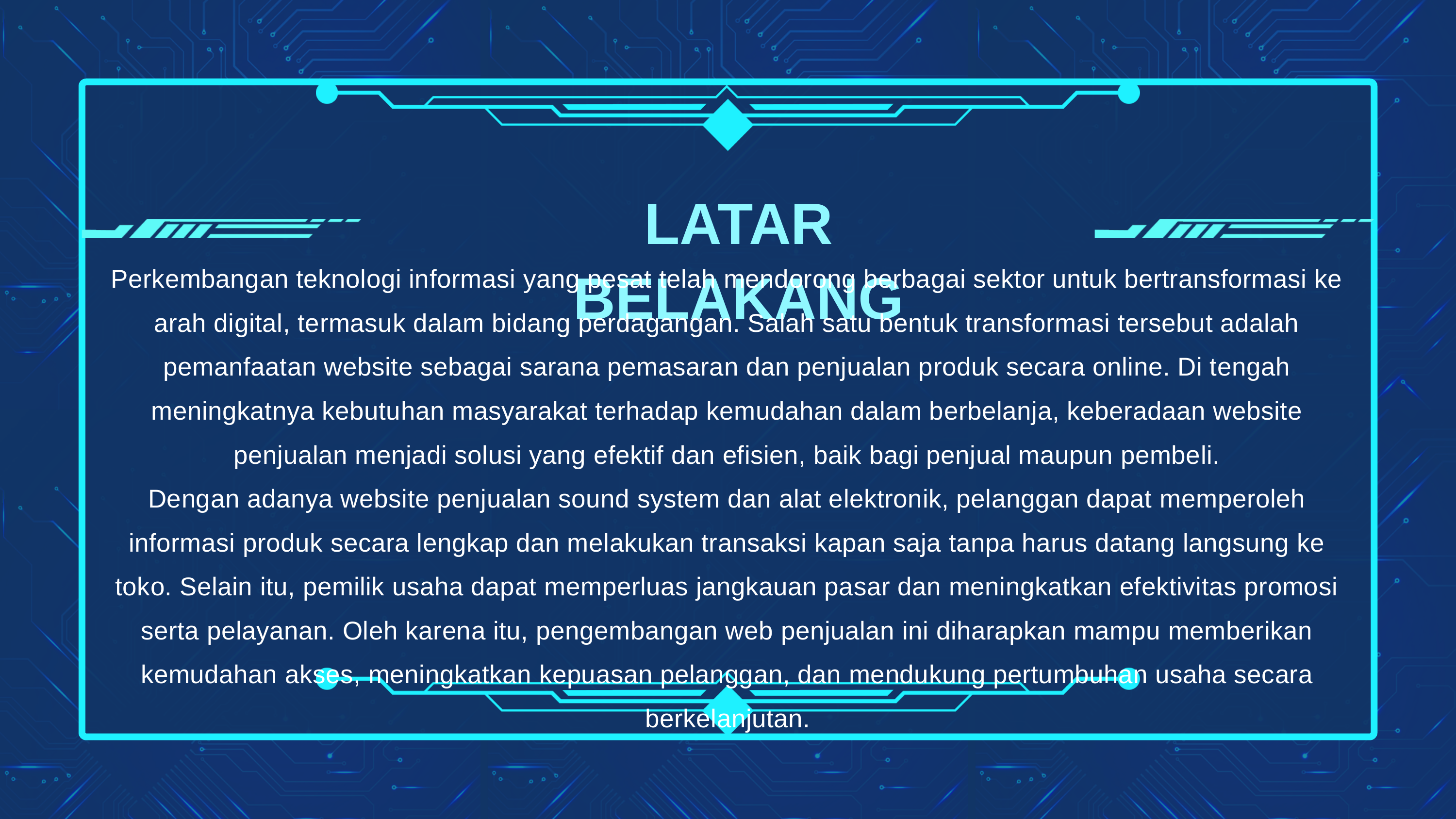

LATAR BELAKANG

Perkembangan teknologi informasi yang pesat telah mendorong berbagai sektor untuk bertransformasi ke arah digital, termasuk dalam bidang perdagangan. Salah satu bentuk transformasi tersebut adalah pemanfaatan website sebagai sarana pemasaran dan penjualan produk secara online. Di tengah meningkatnya kebutuhan masyarakat terhadap kemudahan dalam berbelanja, keberadaan website penjualan menjadi solusi yang efektif dan efisien, baik bagi penjual maupun pembeli.
Dengan adanya website penjualan sound system dan alat elektronik, pelanggan dapat memperoleh informasi produk secara lengkap dan melakukan transaksi kapan saja tanpa harus datang langsung ke toko. Selain itu, pemilik usaha dapat memperluas jangkauan pasar dan meningkatkan efektivitas promosi serta pelayanan. Oleh karena itu, pengembangan web penjualan ini diharapkan mampu memberikan kemudahan akses, meningkatkan kepuasan pelanggan, dan mendukung pertumbuhan usaha secara berkelanjutan.